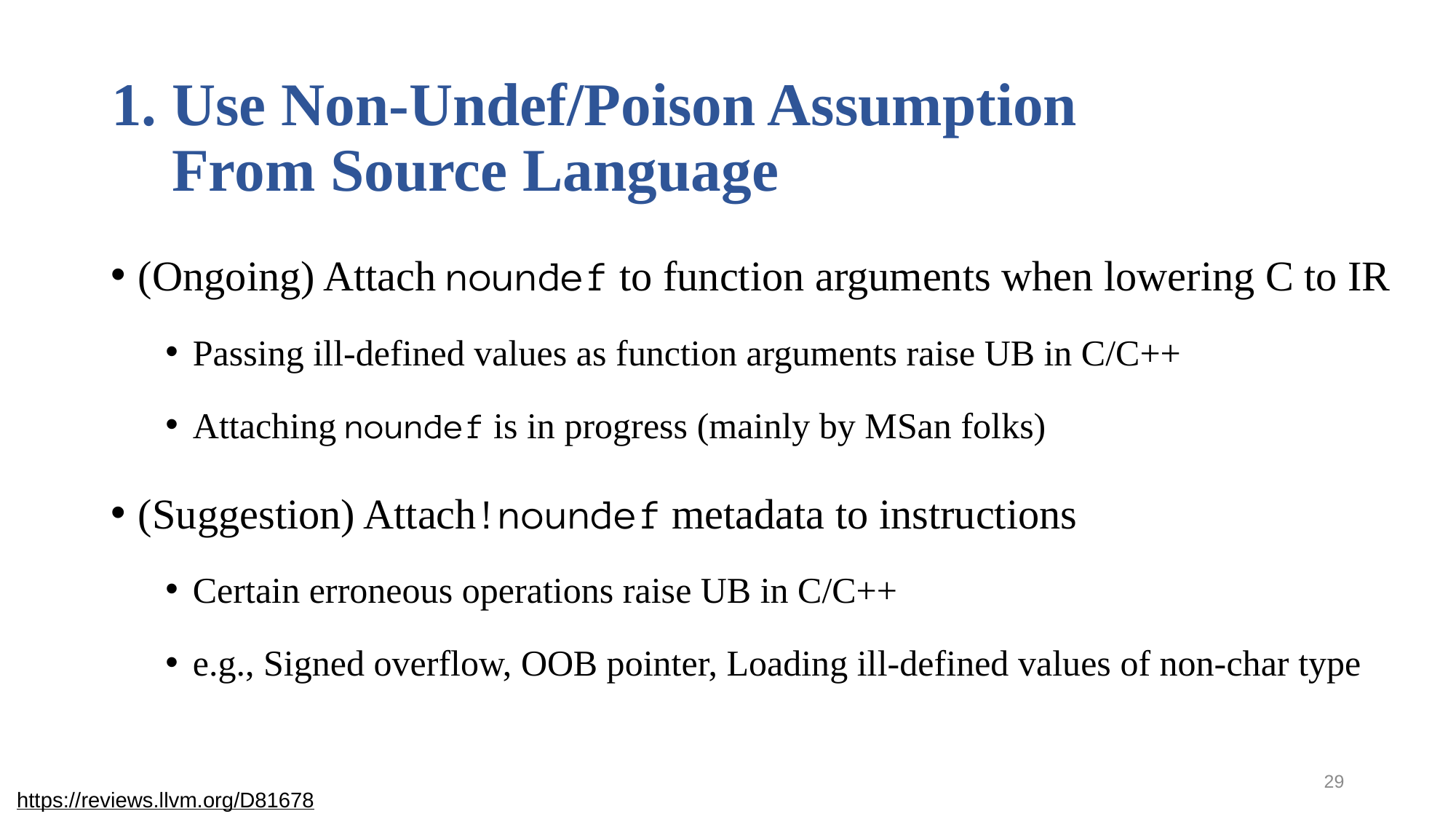

# 1. Use Non-Undef/Poison Assumption From Source Language
(Ongoing) Attach noundef to function arguments when lowering C to IR
Passing ill-defined values as function arguments raise UB in C/C++
Attaching noundef is in progress (mainly by MSan folks)
(Suggestion) Attach!noundef metadata to instructions
Certain erroneous operations raise UB in C/C++
e.g., Signed overflow, OOB pointer, Loading ill-defined values of non-char type

29
https://reviews.llvm.org/D81678